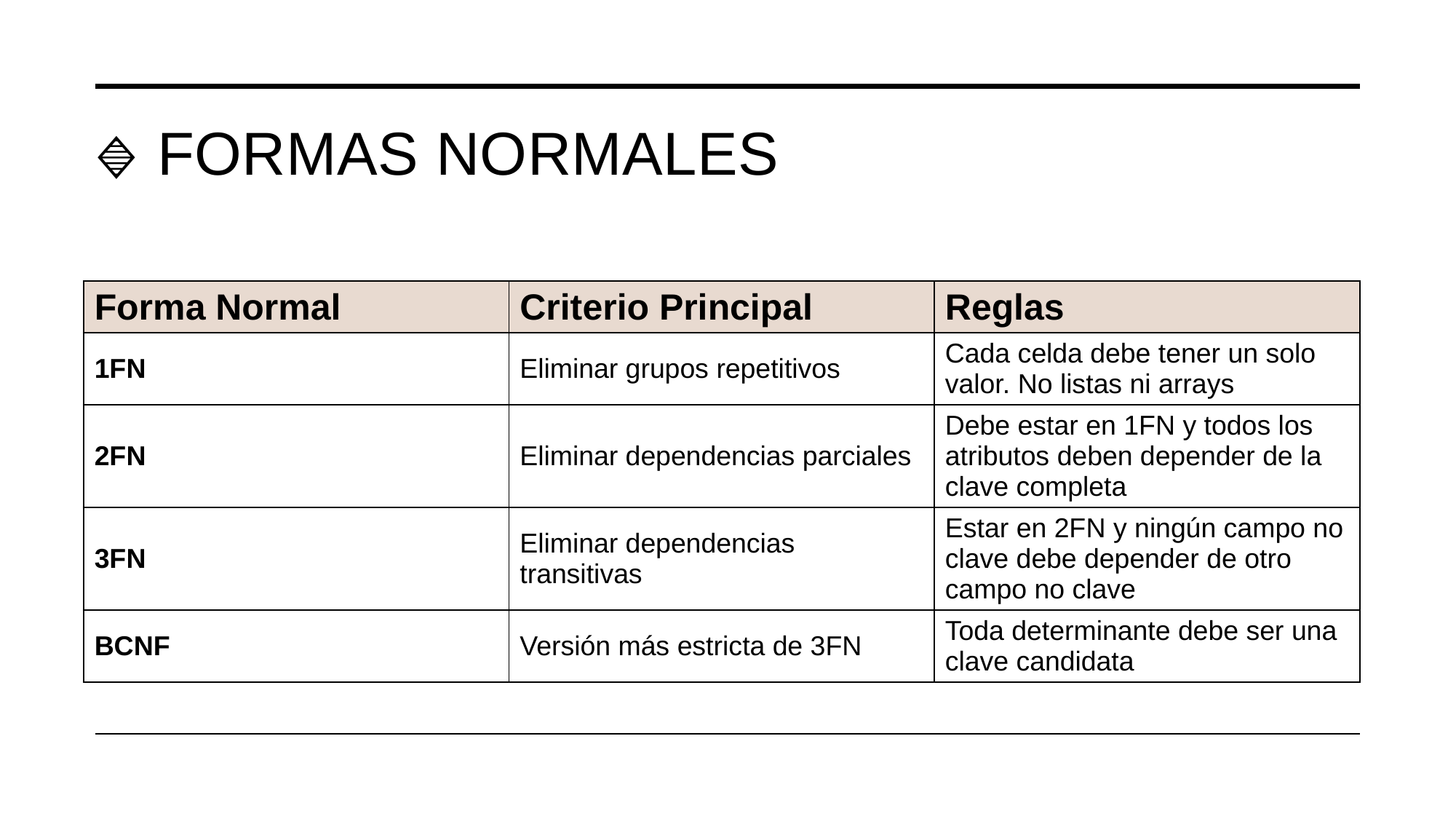

# 🔹 Formas Normales
| Forma Normal | Criterio Principal | Reglas |
| --- | --- | --- |
| 1FN | Eliminar grupos repetitivos | Cada celda debe tener un solo valor. No listas ni arrays |
| 2FN | Eliminar dependencias parciales | Debe estar en 1FN y todos los atributos deben depender de la clave completa |
| 3FN | Eliminar dependencias transitivas | Estar en 2FN y ningún campo no clave debe depender de otro campo no clave |
| BCNF | Versión más estricta de 3FN | Toda determinante debe ser una clave candidata |